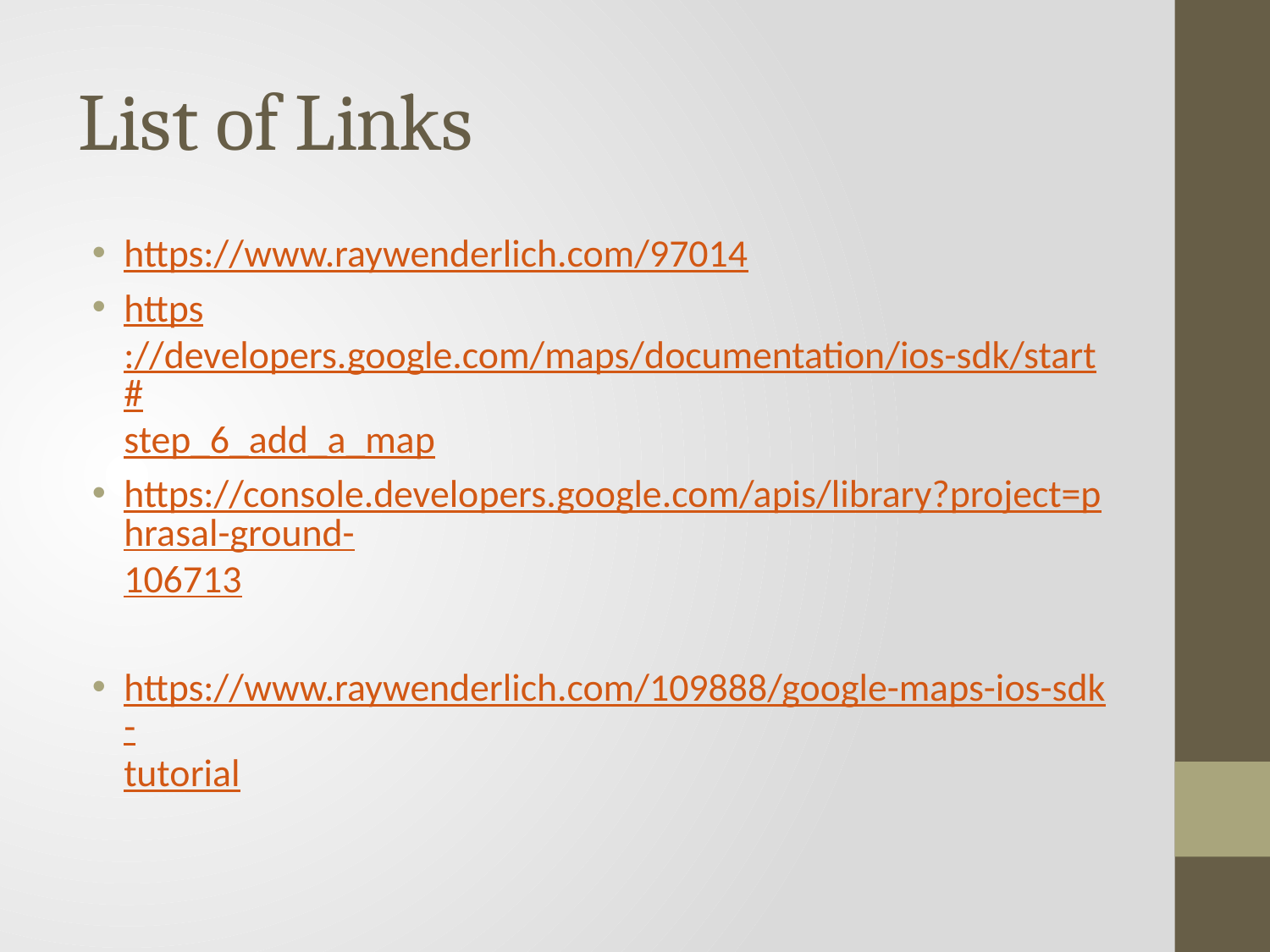

# List of Links
https://www.raywenderlich.com/97014
https://developers.google.com/maps/documentation/ios-sdk/start#step_6_add_a_map
https://console.developers.google.com/apis/library?project=phrasal-ground-106713

https://www.raywenderlich.com/109888/google-maps-ios-sdk-tutorial